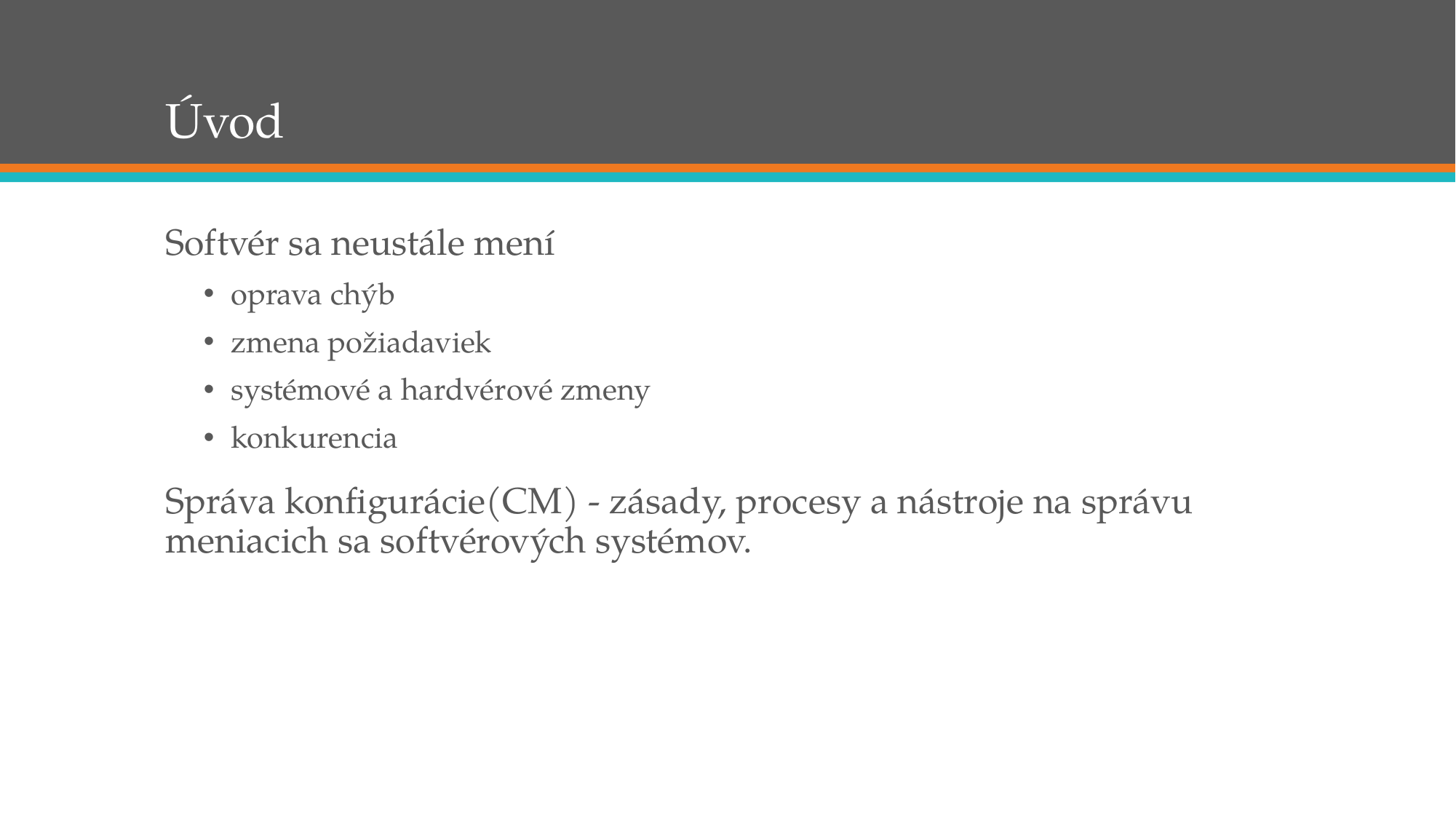

# Úvod
Softvér sa neustále mení
oprava chýb
zmena požiadaviek
systémové a hardvérové zmeny
konkurencia
Správa konfigurácie(CM) - zásady, procesy a nástroje na správu meniacich sa softvérových systémov.